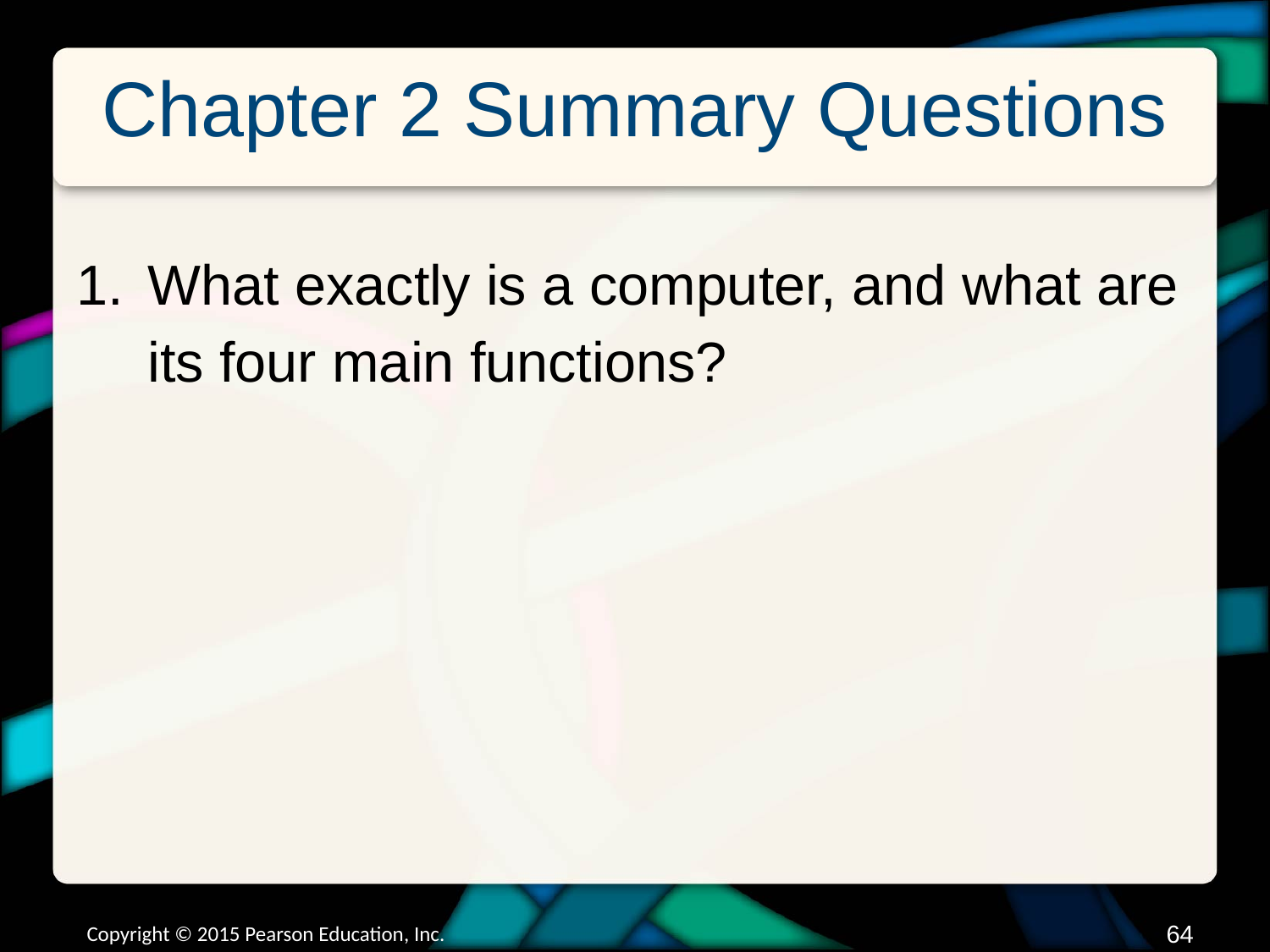

# Chapter 2 Summary Questions
What exactly is a computer, and what are its four main functions?
Copyright © 2015 Pearson Education, Inc.
64